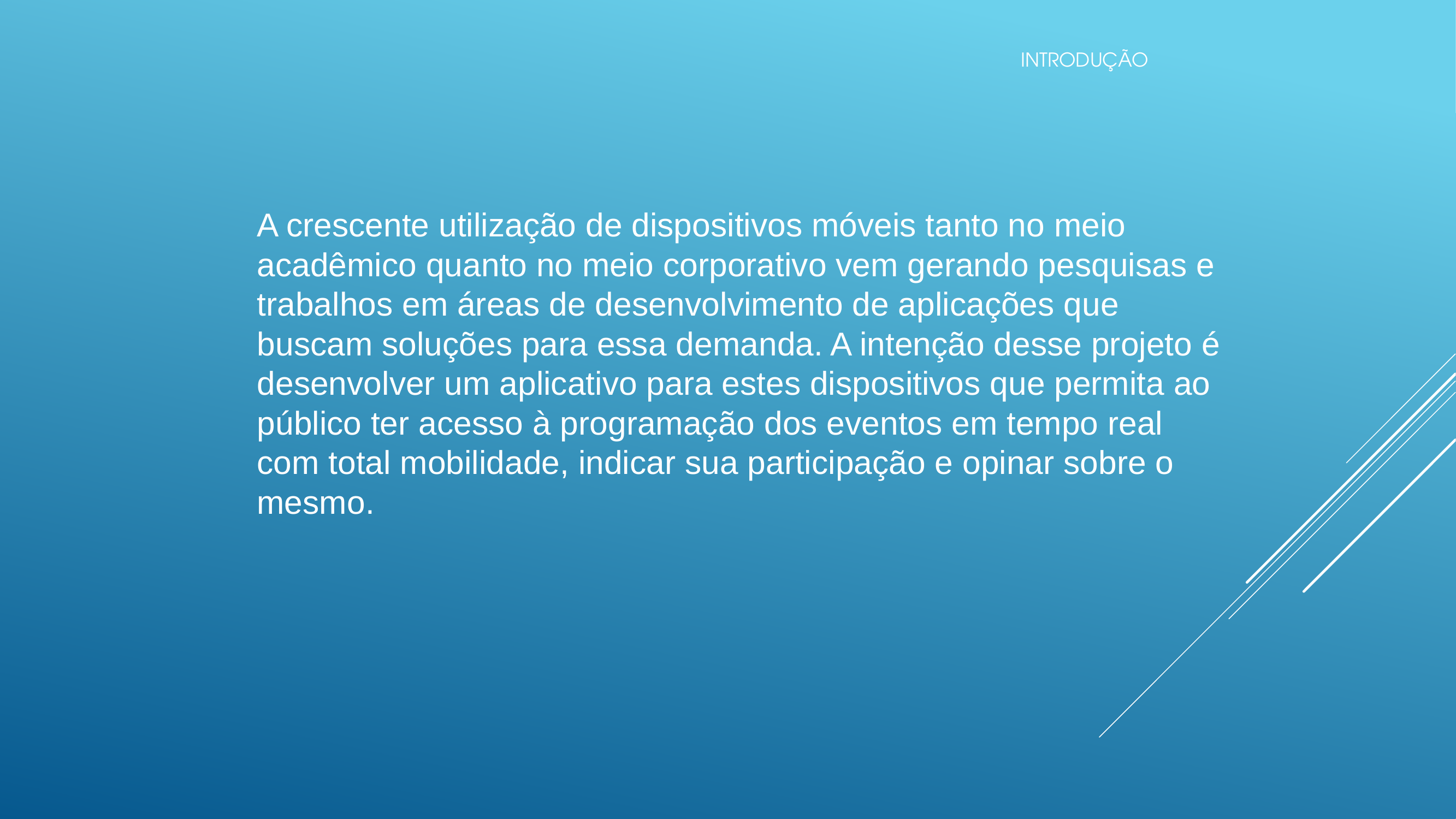

# INTRODUÇÃO

A crescente utilização de dispositivos móveis tanto no meio acadêmico quanto no meio corporativo vem gerando pesquisas e trabalhos em áreas de desenvolvimento de aplicações que buscam soluções para essa demanda. A intenção desse projeto é desenvolver um aplicativo para estes dispositivos que permita ao público ter acesso à programação dos eventos em tempo real com total mobilidade, indicar sua participação e opinar sobre o mesmo.